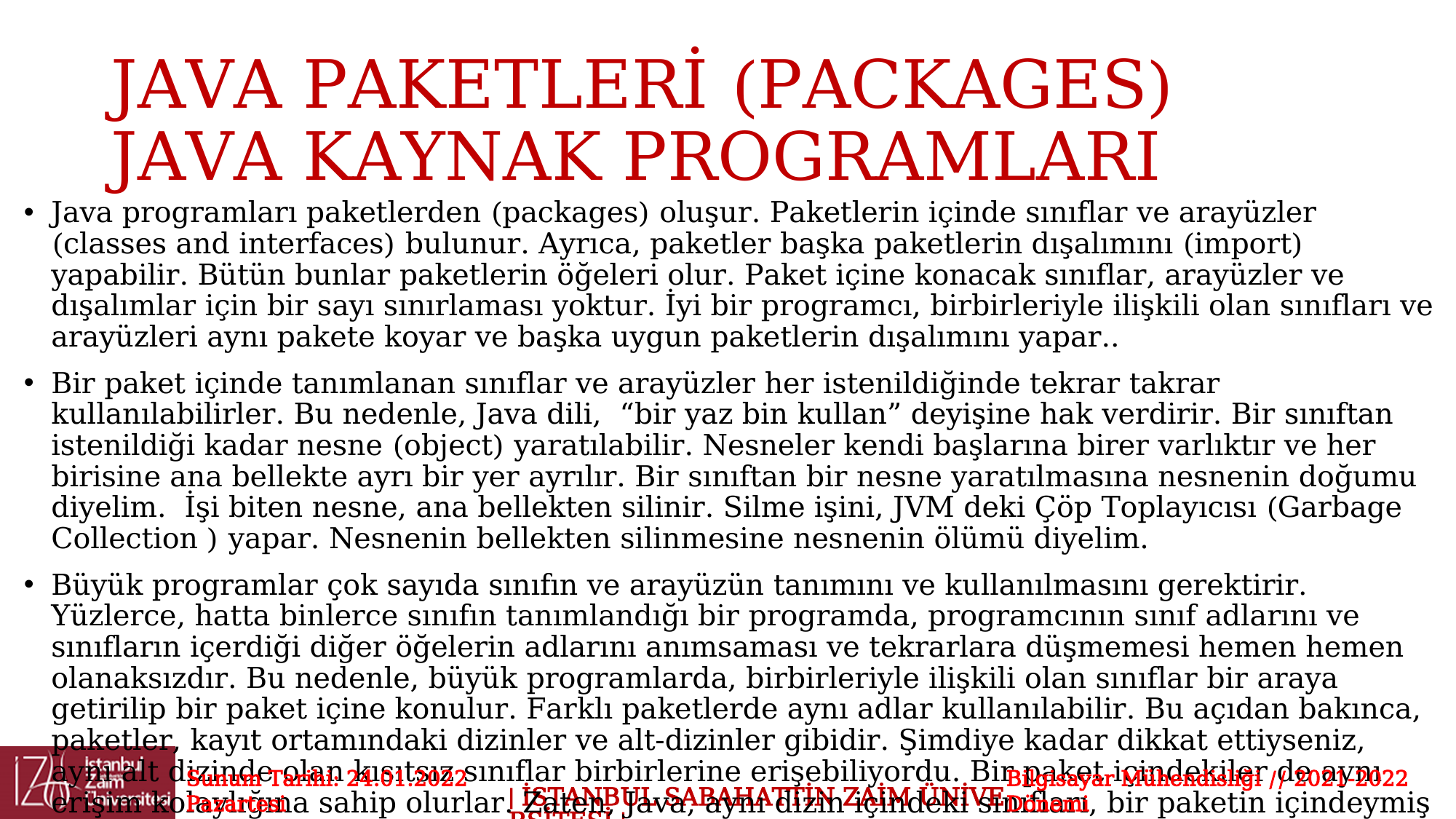

# JAVA PAKETLERİ (PACKAGES) JAVA KAYNAK PROGRAMLARI
Java programları paketlerden (packages) oluşur. Paketlerin içinde sınıflar ve arayüzler (classes and interfaces) bulunur. Ayrıca, paketler başka paketlerin dışalımını (import) yapabilir. Bütün bunlar paketlerin öğeleri olur. Paket içine konacak sınıflar, arayüzler ve dışalımlar için bir sayı sınırlaması yoktur. İyi bir programcı, birbirleriyle ilişkili olan sınıfları ve arayüzleri aynı pakete koyar ve başka uygun paketlerin dışalımını yapar..
Bir paket içinde tanımlanan sınıflar ve arayüzler her istenildiğinde tekrar takrar kullanılabilirler. Bu nedenle, Java dili,  “bir yaz bin kullan” deyişine hak verdirir. Bir sınıftan istenildiği kadar nesne (object) yaratılabilir. Nesneler kendi başlarına birer varlıktır ve her birisine ana bellekte ayrı bir yer ayrılır. Bir sınıftan bir nesne yaratılmasına nesnenin doğumu diyelim.  İşi biten nesne, ana bellekten silinir. Silme işini, JVM deki Çöp Toplayıcısı (Garbage Collection ) yapar. Nesnenin bellekten silinmesine nesnenin ölümü diyelim.
Büyük programlar çok sayıda sınıfın ve arayüzün tanımını ve kullanılmasını gerektirir. Yüzlerce, hatta binlerce sınıfın tanımlandığı bir programda, programcının sınıf adlarını ve sınıfların içerdiği diğer öğelerin adlarını anımsaması ve tekrarlara düşmemesi hemen hemen olanaksızdır. Bu nedenle, büyük programlarda, birbirleriyle ilişkili olan sınıflar bir araya getirilip bir paket içine konulur. Farklı paketlerde aynı adlar kullanılabilir. Bu açıdan bakınca, paketler, kayıt ortamındaki dizinler ve alt-dizinler gibidir. Şimdiye kadar dikkat ettiyseniz, aynı alt dizinde olan kısıtsız sınıflar birbirlerine erişebiliyordu. Bir paket içindekiler de aynı erişim kolaylığına sahip olurlar. Zaten, Java, aynı dizin içindeki sınıfları, bir paketin içindeymiş gibi görür.
Sunum Tarihi: 24.01.2022 Pazartesi
Bilgisayar Mühendisliği // 2021-2022 Dönemi
| İSTANBUL SABAHATTİN ZAİM ÜNİVERSİTESİ |